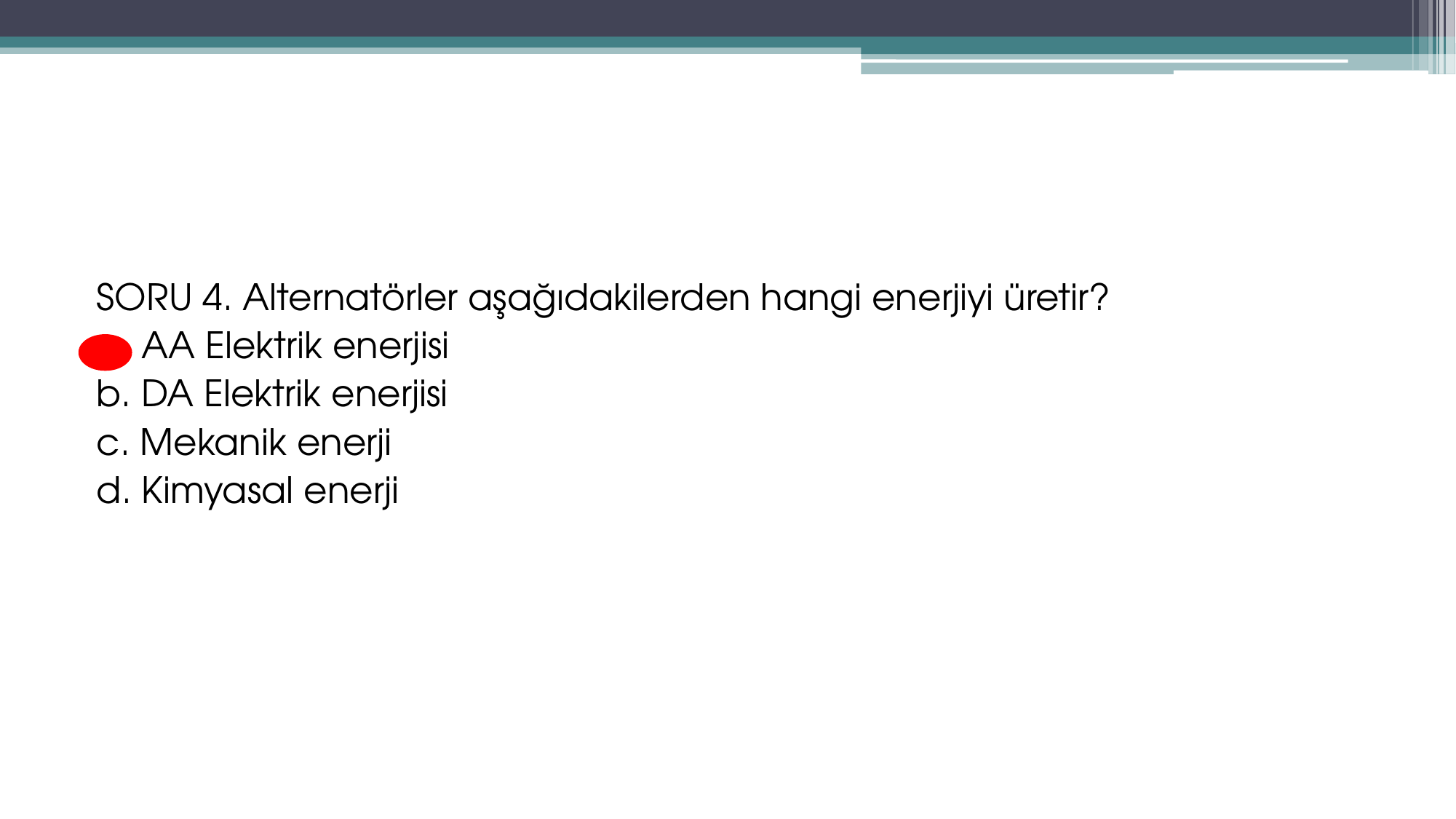

SORU 4. Alternatörler aşağıdakilerden hangi enerjiyi üretir?
a. AA Elektrik enerjisi
b. DA Elektrik enerjisi
c. Mekanik enerji
d. Kimyasal enerji